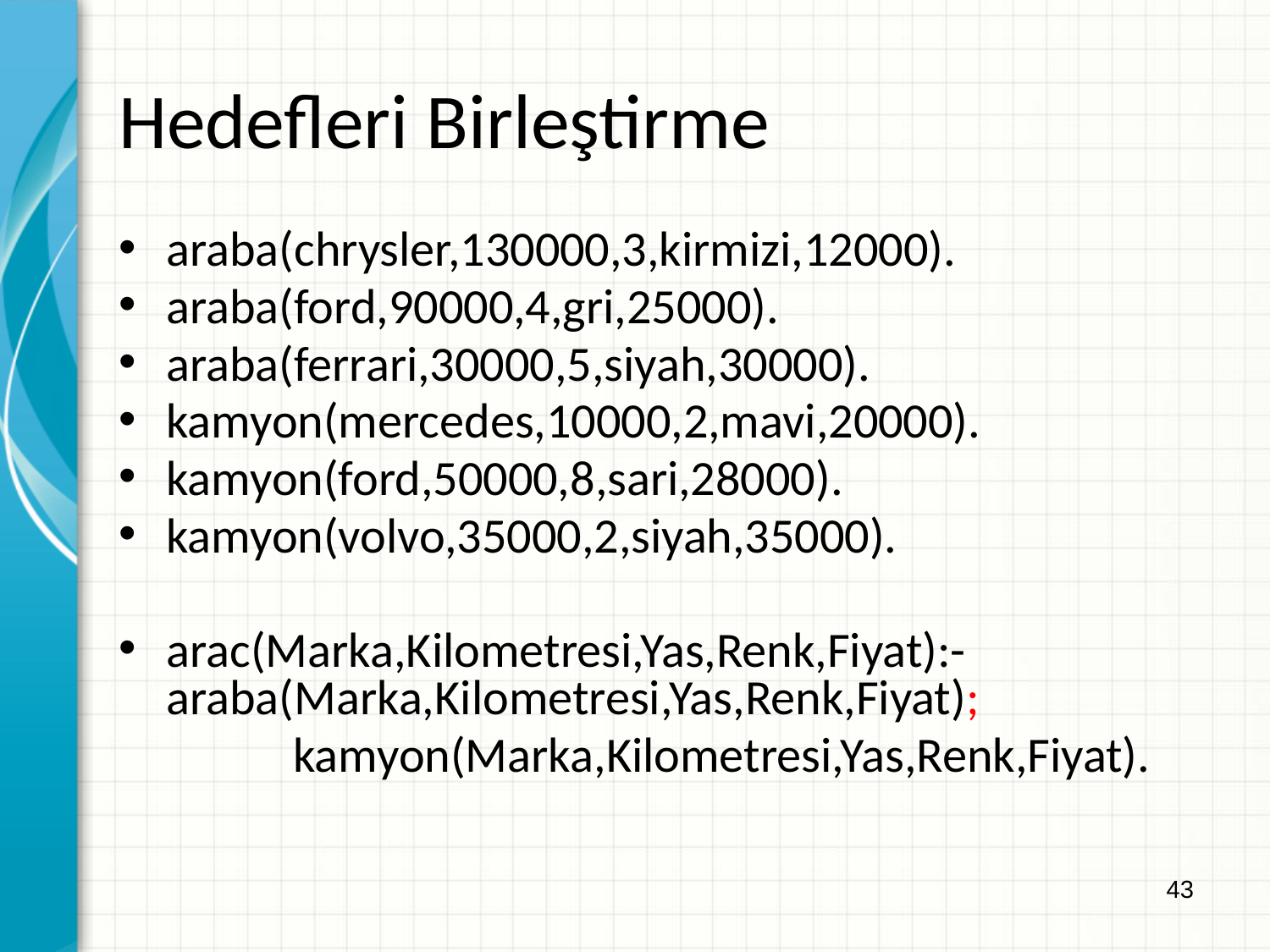

Hedefleri Birleştirme
araba(chrysler,130000,3,kirmizi,12000).
araba(ford,90000,4,gri,25000).
araba(ferrari,30000,5,siyah,30000).
kamyon(mercedes,10000,2,mavi,20000).
kamyon(ford,50000,8,sari,28000).
kamyon(volvo,35000,2,siyah,35000).

arac(Marka,Kilometresi,Yas,Renk,Fiyat):-	araba(Marka,Kilometresi,Yas,Renk,Fiyat);
		kamyon(Marka,Kilometresi,Yas,Renk,Fiyat).
43